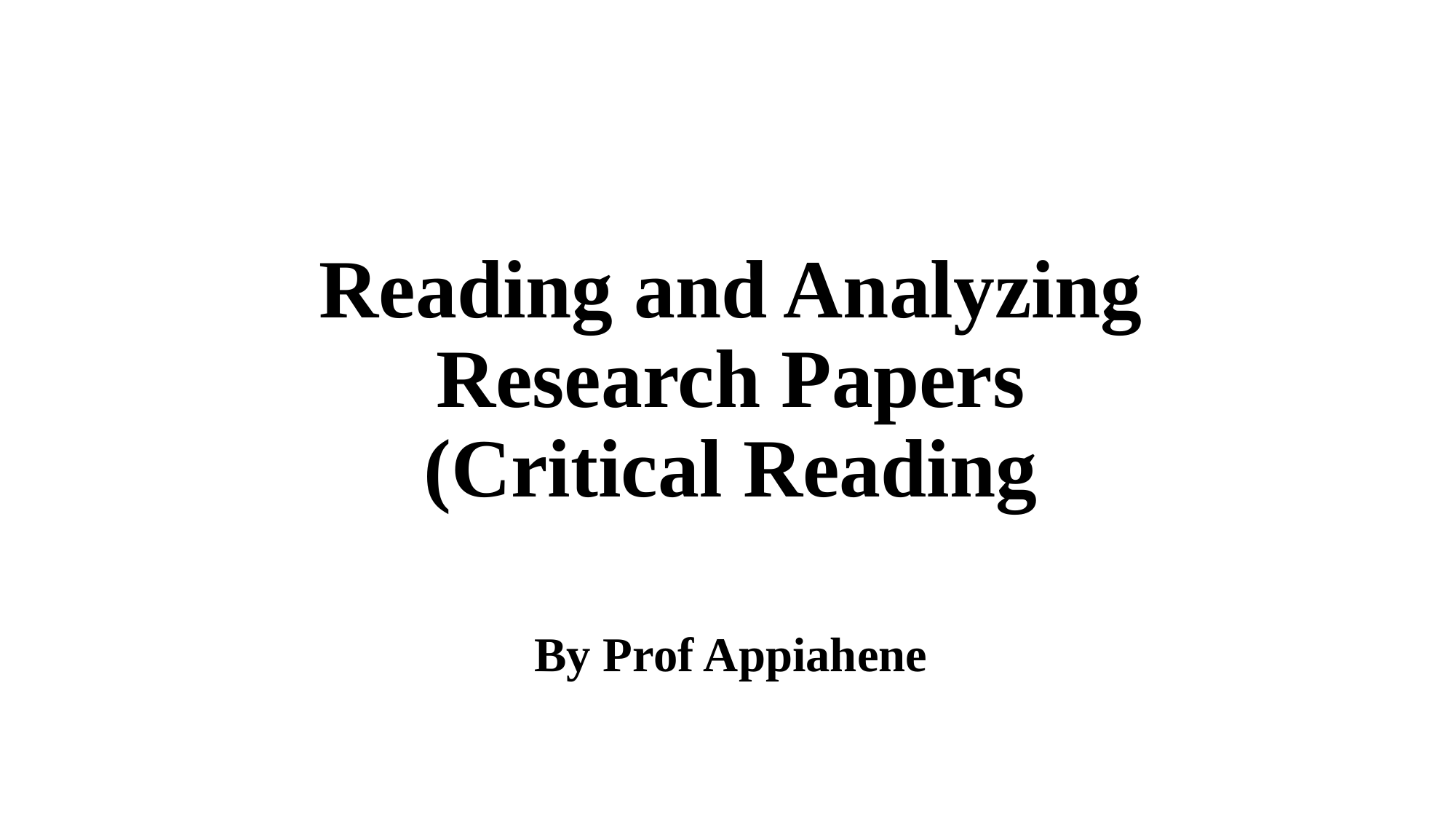

# Reading and Analyzing Research Papers (Critical Reading
By Prof Appiahene